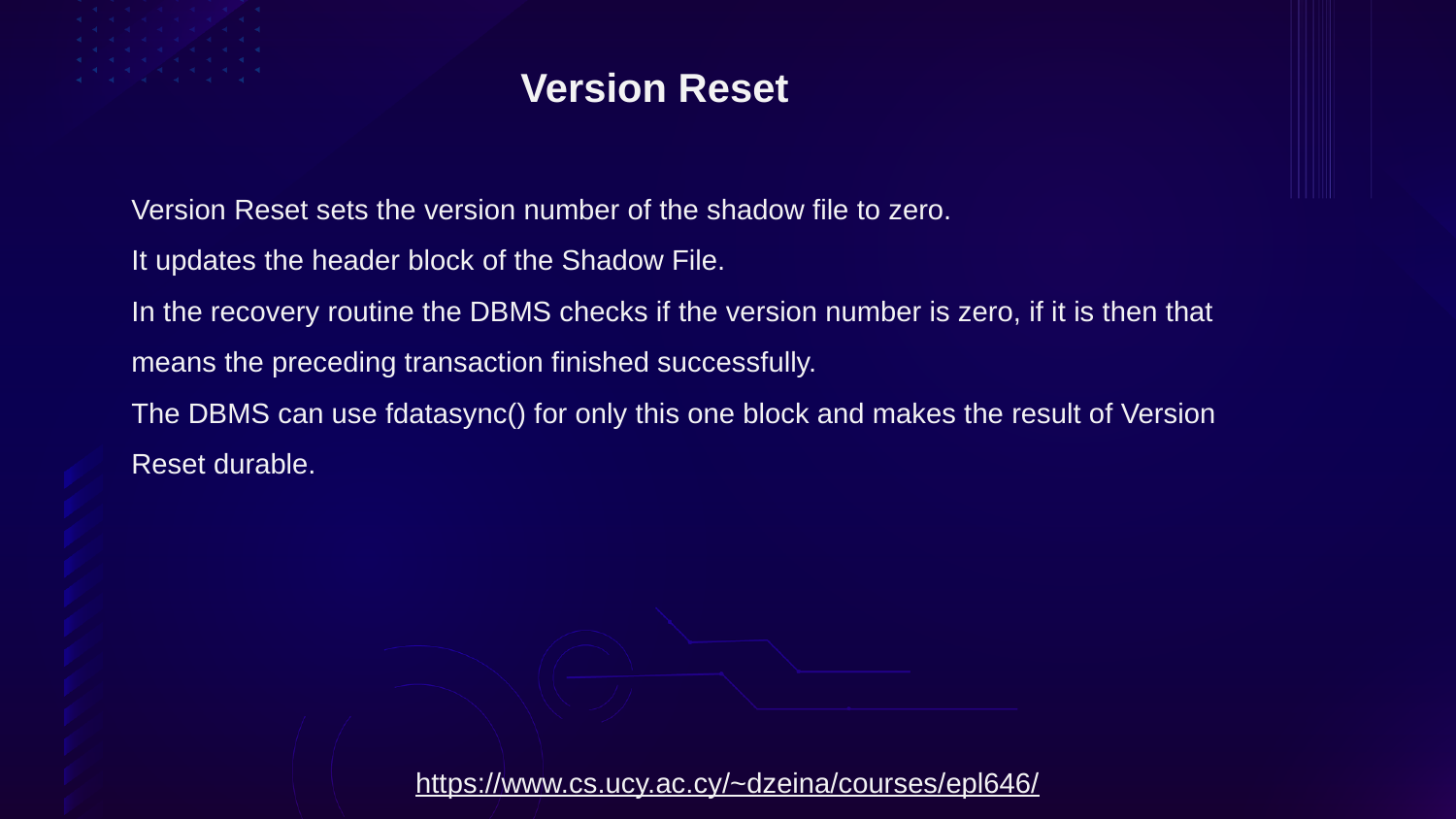

Version Reset
Version Reset sets the version number of the shadow file to zero.
It updates the header block of the Shadow File.
In the recovery routine the DBMS checks if the version number is zero, if it is then that means the preceding transaction finished successfully.
The DBMS can use fdatasync() for only this one block and makes the result of Version Reset durable.

https://www.cs.ucy.ac.cy/~dzeina/courses/epl646/